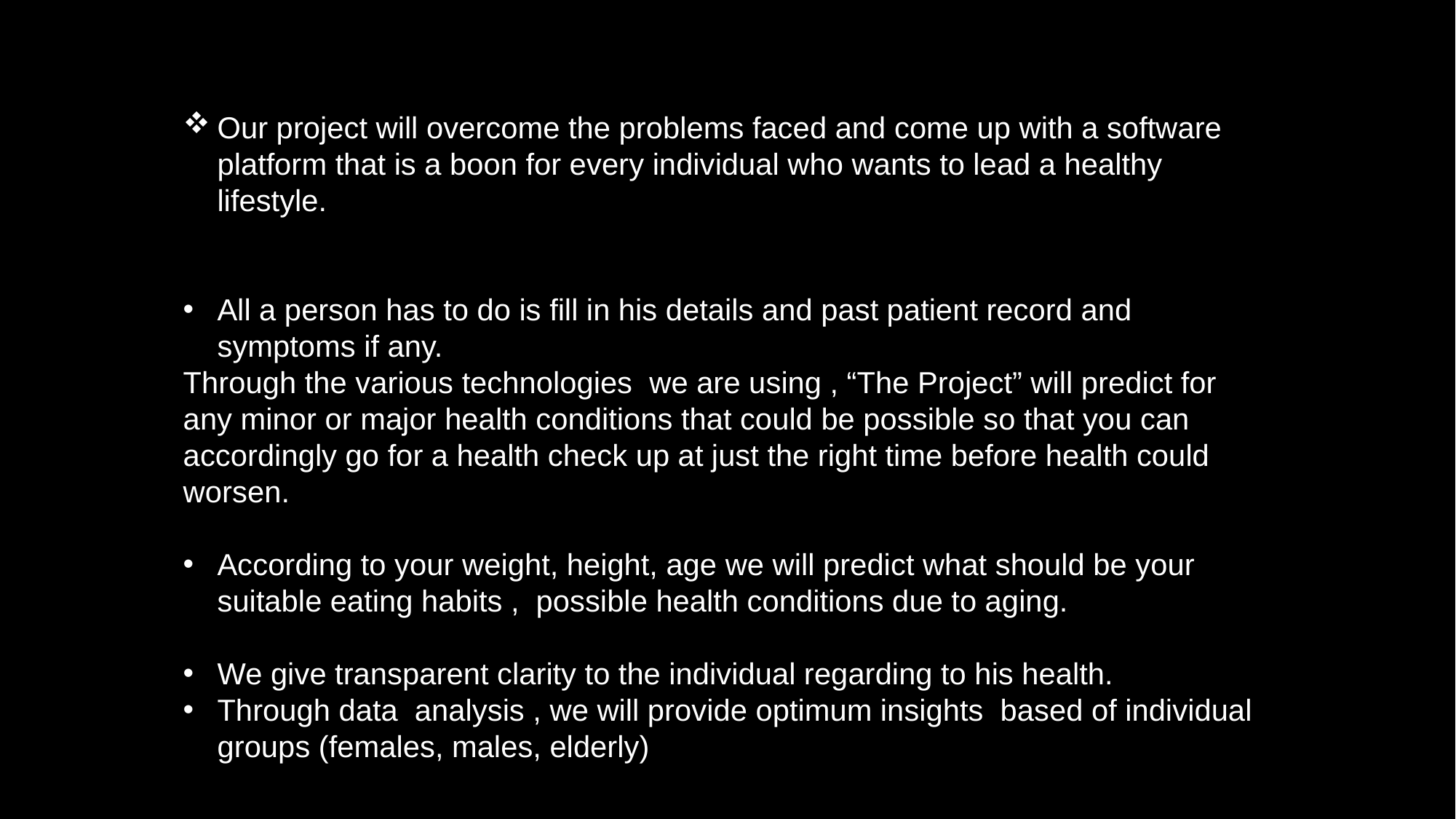

Our project will overcome the problems faced and come up with a software platform that is a boon for every individual who wants to lead a healthy lifestyle.

All a person has to do is fill in his details and past patient record and symptoms if any.
Through the various technologies  we are using , “The Project” will predict for any minor or major health conditions that could be possible so that you can accordingly go for a health check up at just the right time before health could worsen.

According to your weight, height, age we will predict what should be your suitable eating habits ,  possible health conditions due to aging.

We give transparent clarity to the individual regarding to his health.
Through data  analysis , we will provide optimum insights  based of individual groups (females, males, elderly)